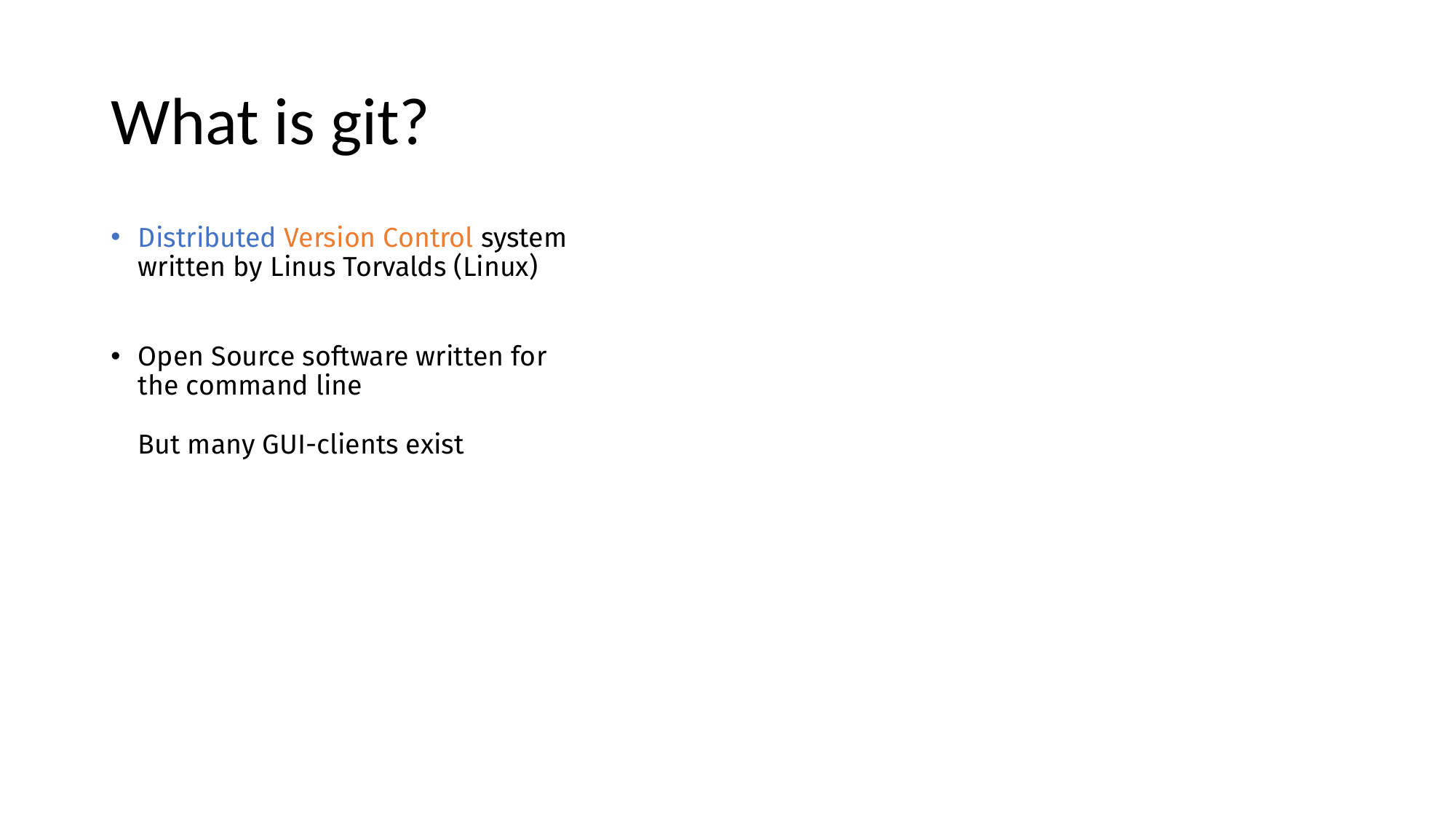

# What is git?
Distributed Version Control system written by Linus Torvalds (Linux)

Open Source software written for the command line
But many GUI-clients exist